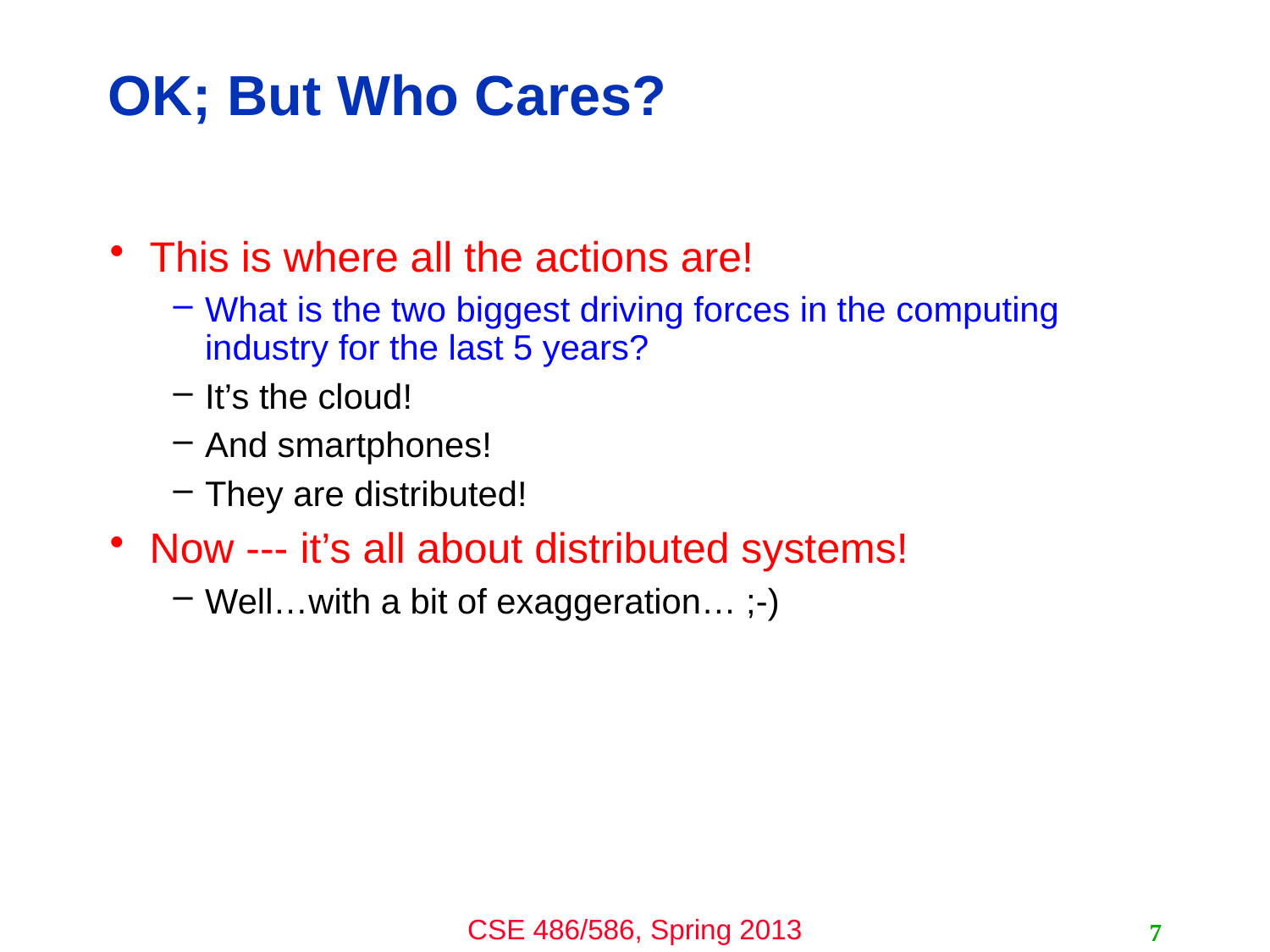

# OK; But Who Cares?

This is where all the actions are!
What is the two biggest driving forces in the computing industry for the last 5 years?
It’s the cloud!
And smartphones!
They are distributed!
Now --- it’s all about distributed systems!
Well…with a bit of exaggeration… ;-)
7